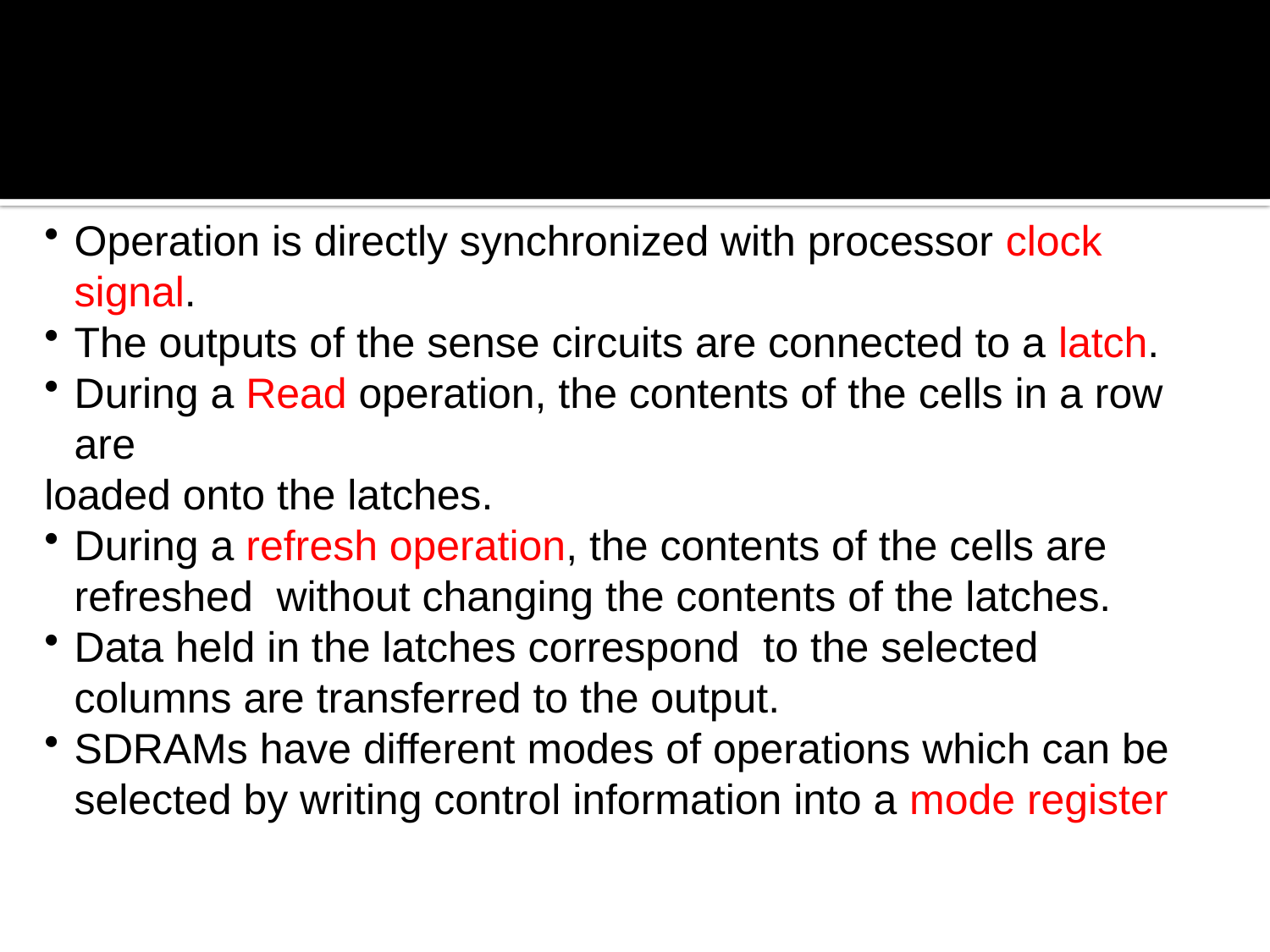

Operation is directly synchronized with processor clock signal.
The outputs of the sense circuits are connected to a latch.
During a Read operation, the contents of the cells in a row are
loaded onto the latches.
During a refresh operation, the contents of the cells are refreshed  without changing the contents of the latches.
Data held in the latches correspond  to the selected columns are transferred to the output.
SDRAMs have different modes of operations which can be selected by writing control information into a mode register